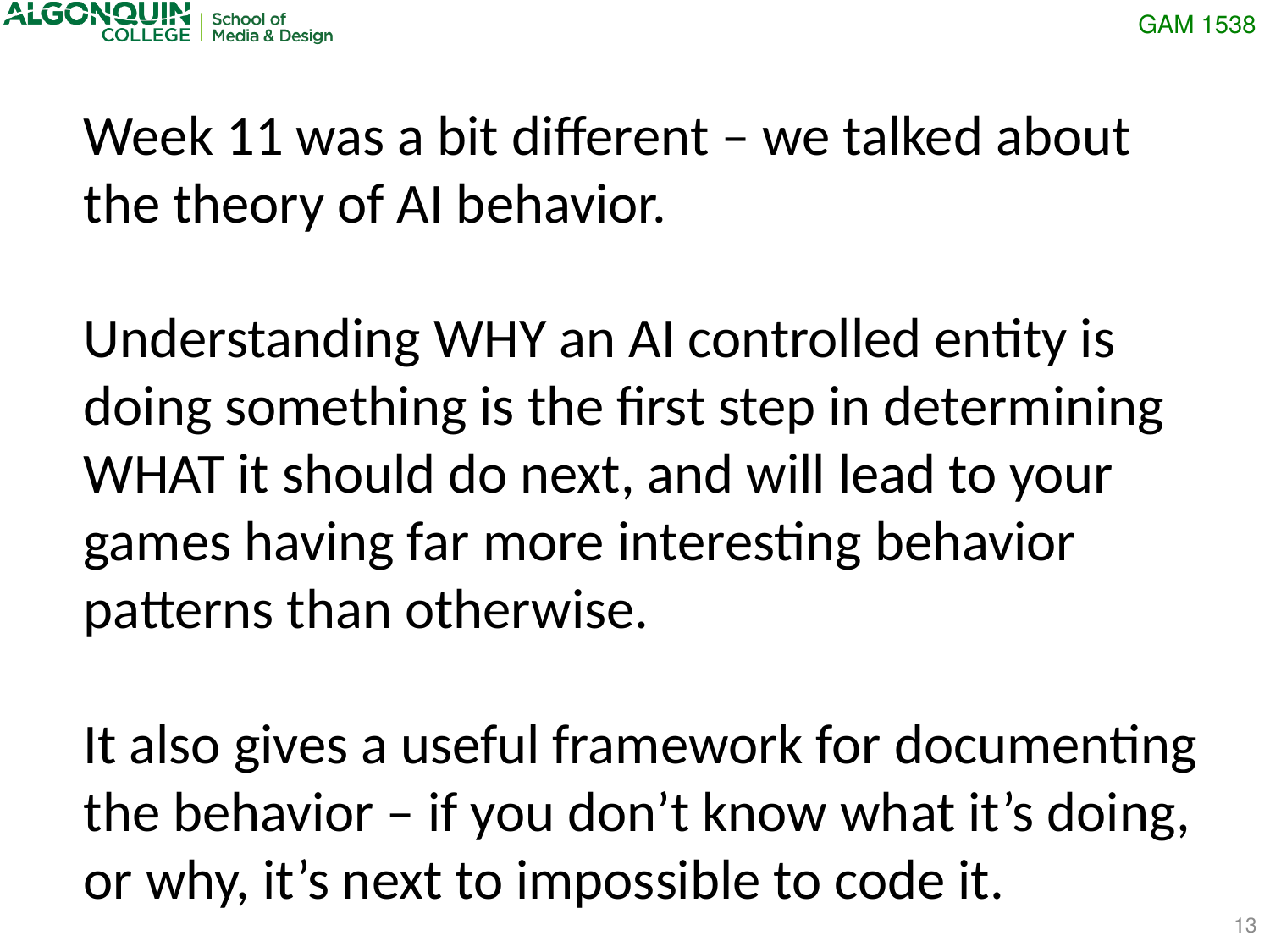

Week 11 was a bit different – we talked about the theory of AI behavior.

Understanding WHY an AI controlled entity is doing something is the first step in determining WHAT it should do next, and will lead to your games having far more interesting behavior patterns than otherwise.

It also gives a useful framework for documenting the behavior – if you don’t know what it’s doing, or why, it’s next to impossible to code it.
13